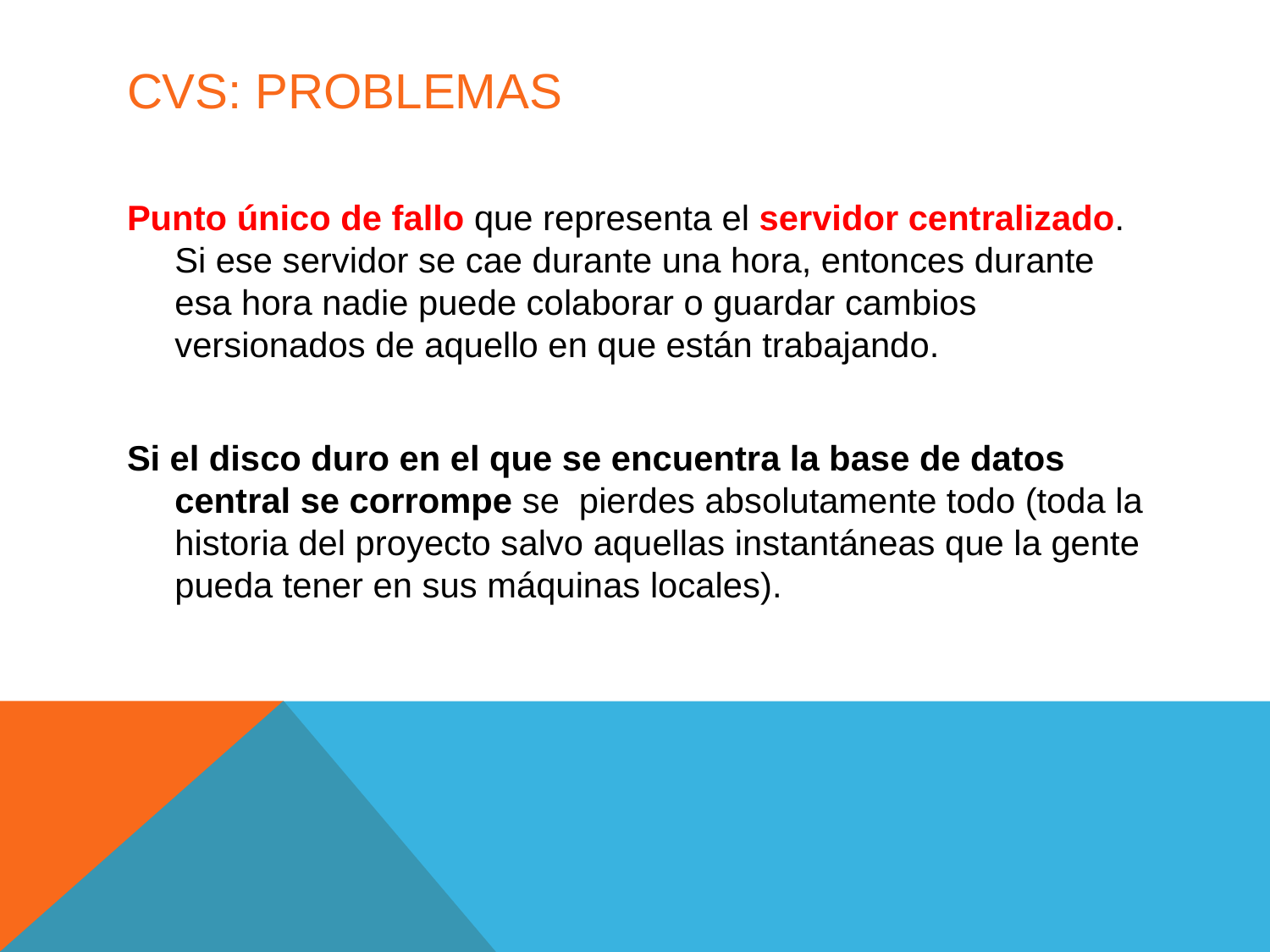

# CVS: PROBLEMAS
Punto único de fallo que representa el servidor centralizado. Si ese servidor se cae durante una hora, entonces durante esa hora nadie puede colaborar o guardar cambios versionados de aquello en que están trabajando.

Si el disco duro en el que se encuentra la base de datos central se corrompe se  pierdes absolutamente todo (toda la historia del proyecto salvo aquellas instantáneas que la gente pueda tener en sus máquinas locales).